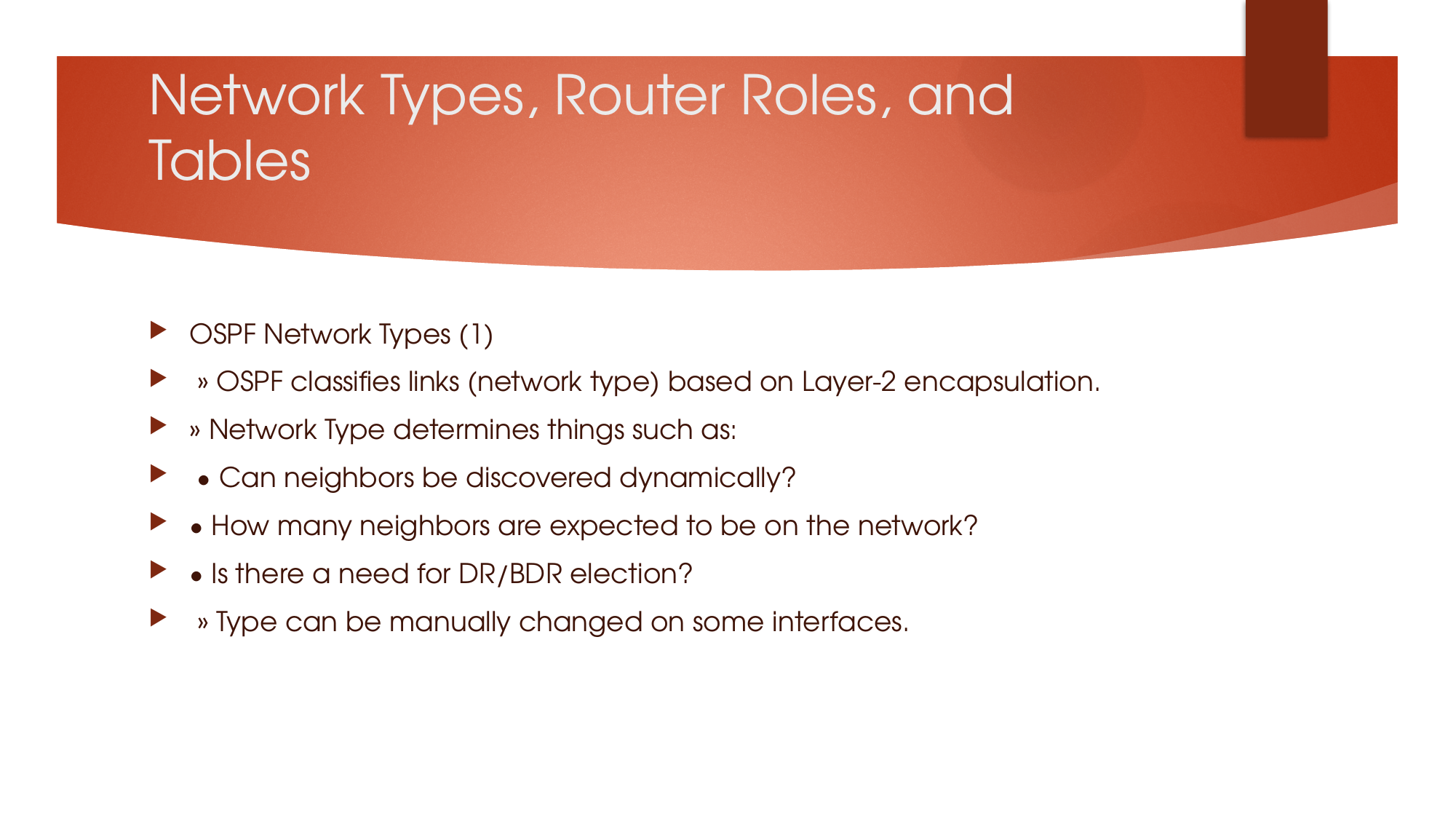

# Network Types, Router Roles, and Tables
OSPF Network Types (1)
 » OSPF classifies links (network type) based on Layer-2 encapsulation.
» Network Type determines things such as:
 • Can neighbors be discovered dynamically?
• How many neighbors are expected to be on the network?
• Is there a need for DR/BDR election?
 » Type can be manually changed on some interfaces.